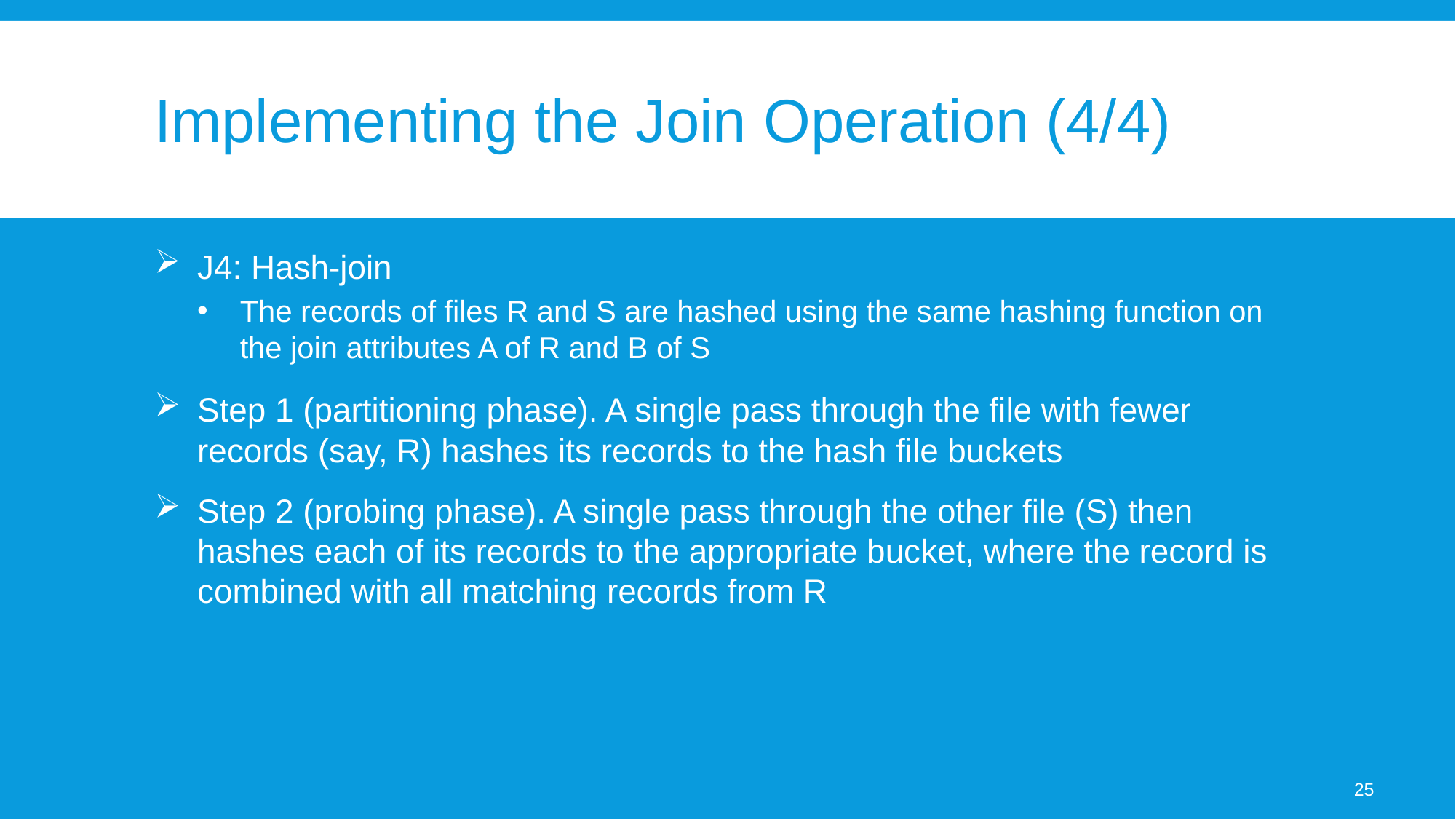

# Implementing the Join Operation (4/4)
J4: Hash-join
The records of files R and S are hashed using the same hashing function on the join attributes A of R and B of S
Step 1 (partitioning phase). A single pass through the file with fewer records (say, R) hashes its records to the hash file buckets
Step 2 (probing phase). A single pass through the other file (S) then hashes each of its records to the appropriate bucket, where the record is combined with all matching records from R

25